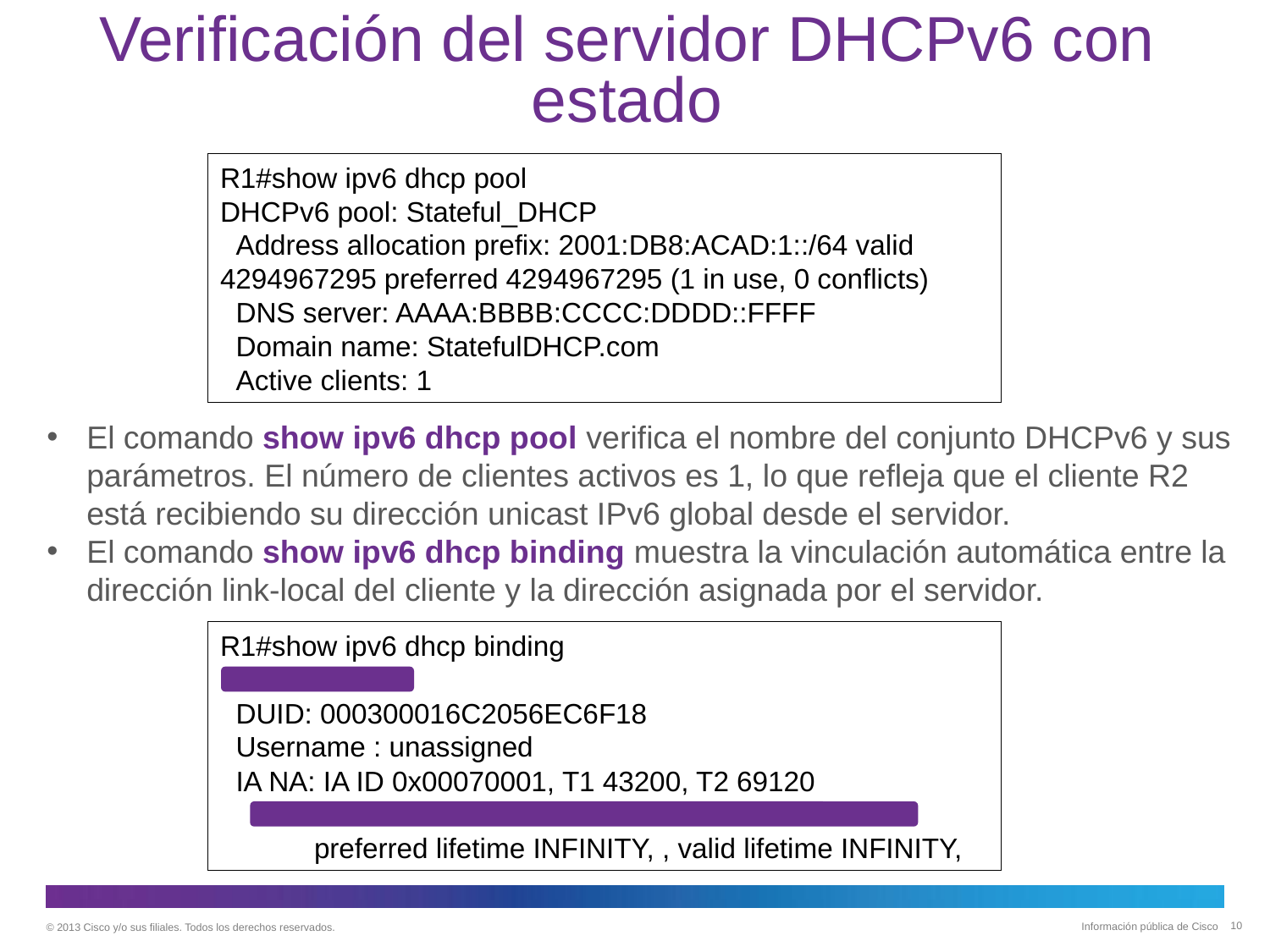

# Verificación del servidor DHCPv6 con estado
R1#show ipv6 dhcp pool
DHCPv6 pool: Stateful_DHCP
  Address allocation prefix: 2001:DB8:ACAD:1::/64 valid 4294967295 preferred 4294967295 (1 in use, 0 conflicts)
  DNS server: AAAA:BBBB:CCCC:DDDD::FFFF
  Domain name: StatefulDHCP.com
  Active clients: 1
El comando show ipv6 dhcp pool verifica el nombre del conjunto DHCPv6 y sus parámetros. El número de clientes activos es 1, lo que refleja que el cliente R2 está recibiendo su dirección unicast IPv6 global desde el servidor.
El comando show ipv6 dhcp binding muestra la vinculación automática entre la dirección link-local del cliente y la dirección asignada por el servidor.
R1#show ipv6 dhcp binding
Client: FE80::2
  DUID: 000300016C2056EC6F18
  Username : unassigned
  IA NA: IA ID 0x00070001, T1 43200, T2 69120
    Address: 2001:DB8:ACAD:1:2CFA:91CC:C683:D1F5
            preferred lifetime INFINITY, , valid lifetime INFINITY,